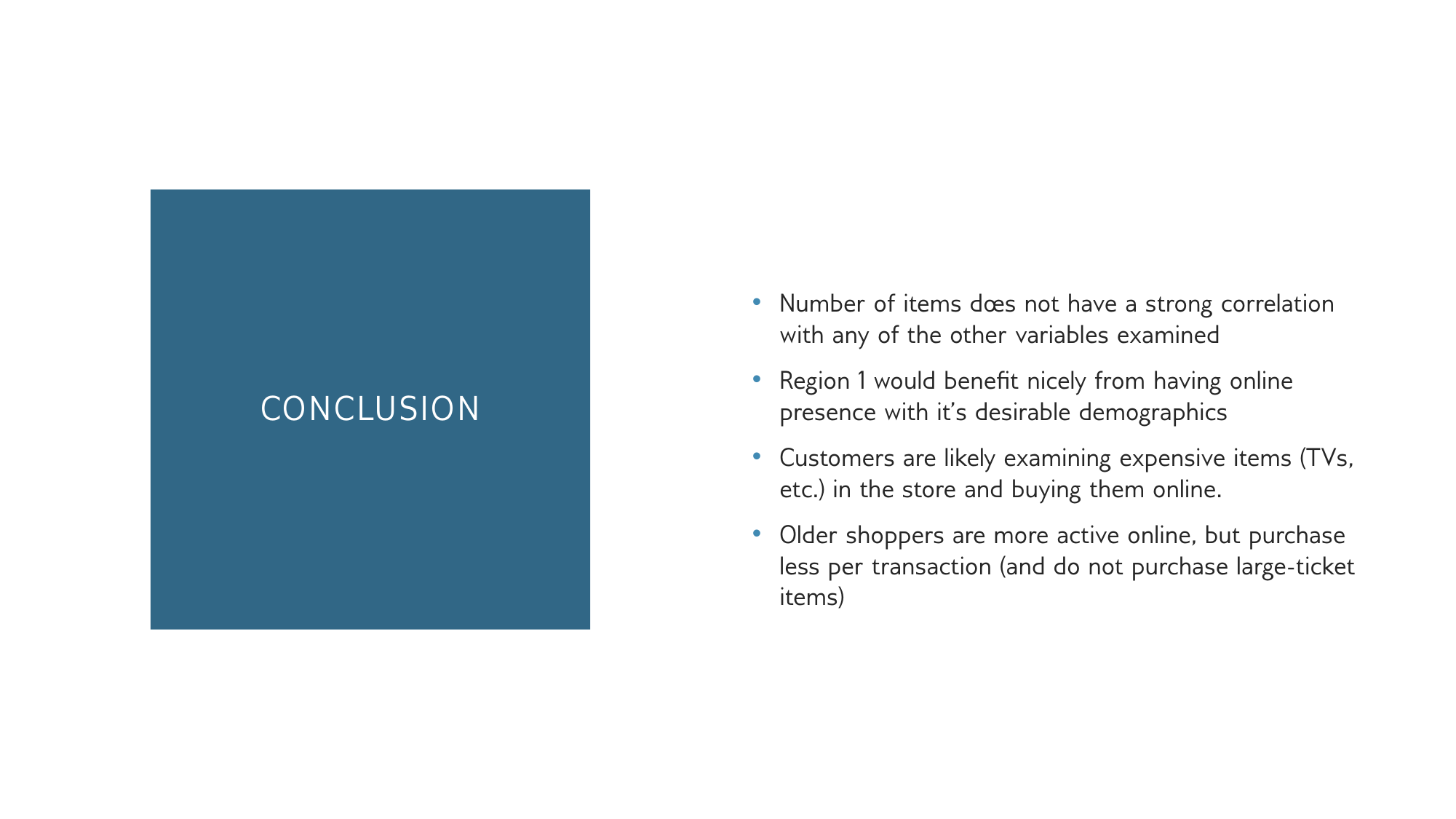

Number of items does not have a strong correlation with any of the other variables examined
Region 1 would benefit nicely from having online presence with it’s desirable demographics
Customers are likely examining expensive items (TVs, etc.) in the store and buying them online.
Older shoppers are more active online, but purchase less per transaction (and do not purchase large-ticket items)
# conclusion